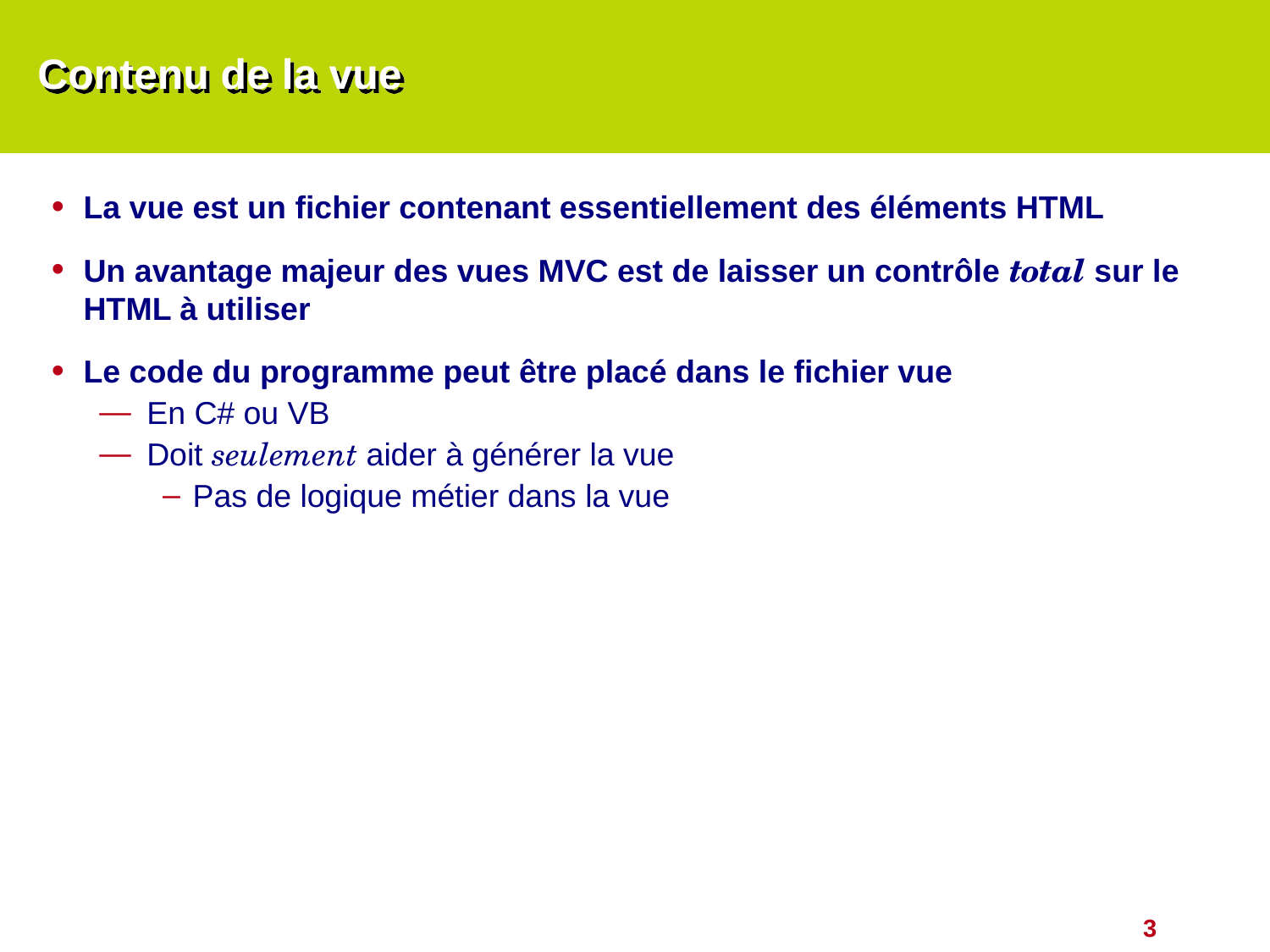

# Contenu de la vue
La vue est un fichier contenant essentiellement des éléments HTML
Un avantage majeur des vues MVC est de laisser un contrôle total sur le HTML à utiliser
Le code du programme peut être placé dans le fichier vue
En C# ou VB
Doit seulement aider à générer la vue
Pas de logique métier dans la vue